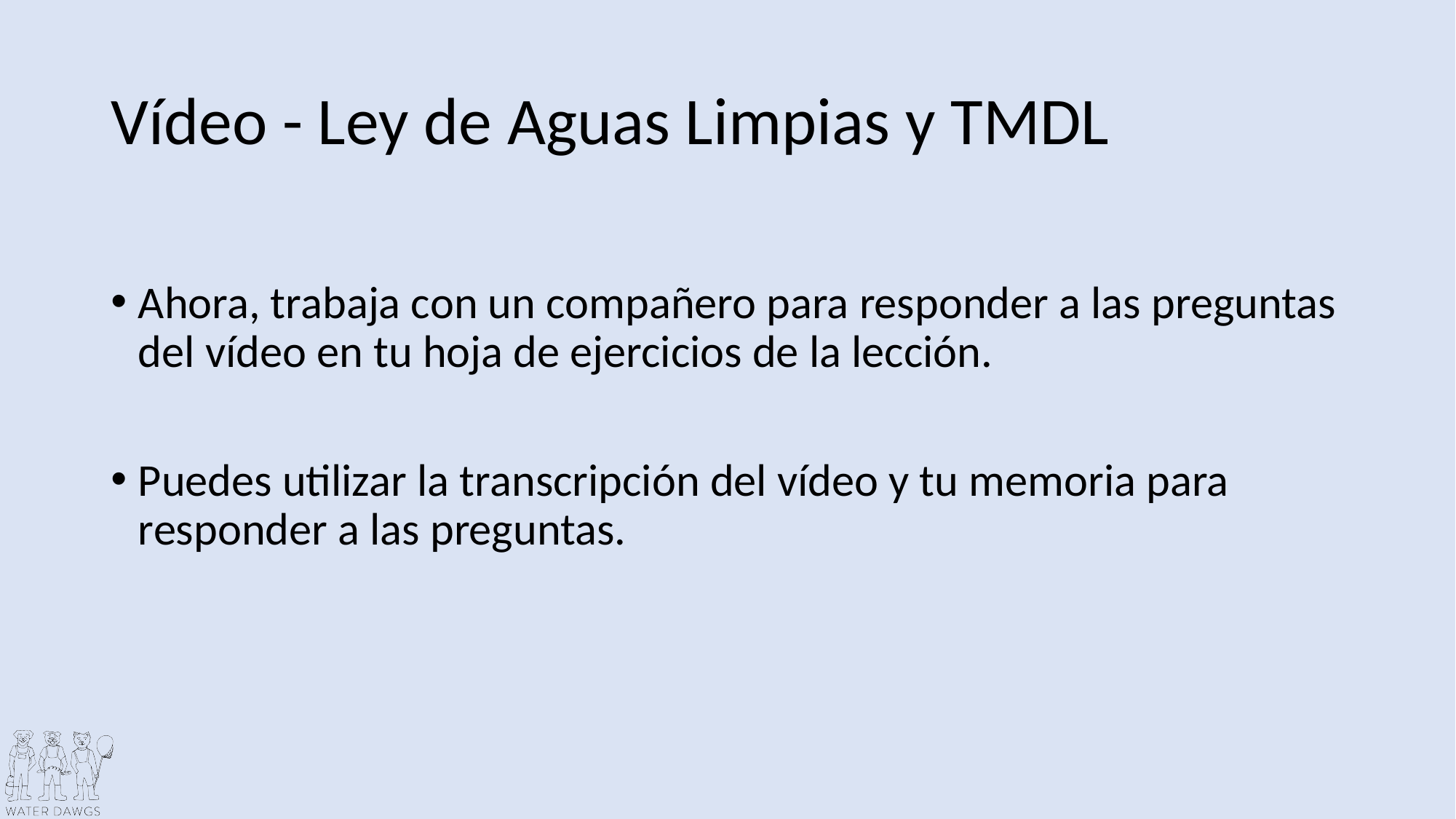

# Vídeo - Ley de Aguas Limpias y TMDL
Ahora, trabaja con un compañero para responder a las preguntas del vídeo en tu hoja de ejercicios de la lección.

Puedes utilizar la transcripción del vídeo y tu memoria para responder a las preguntas.